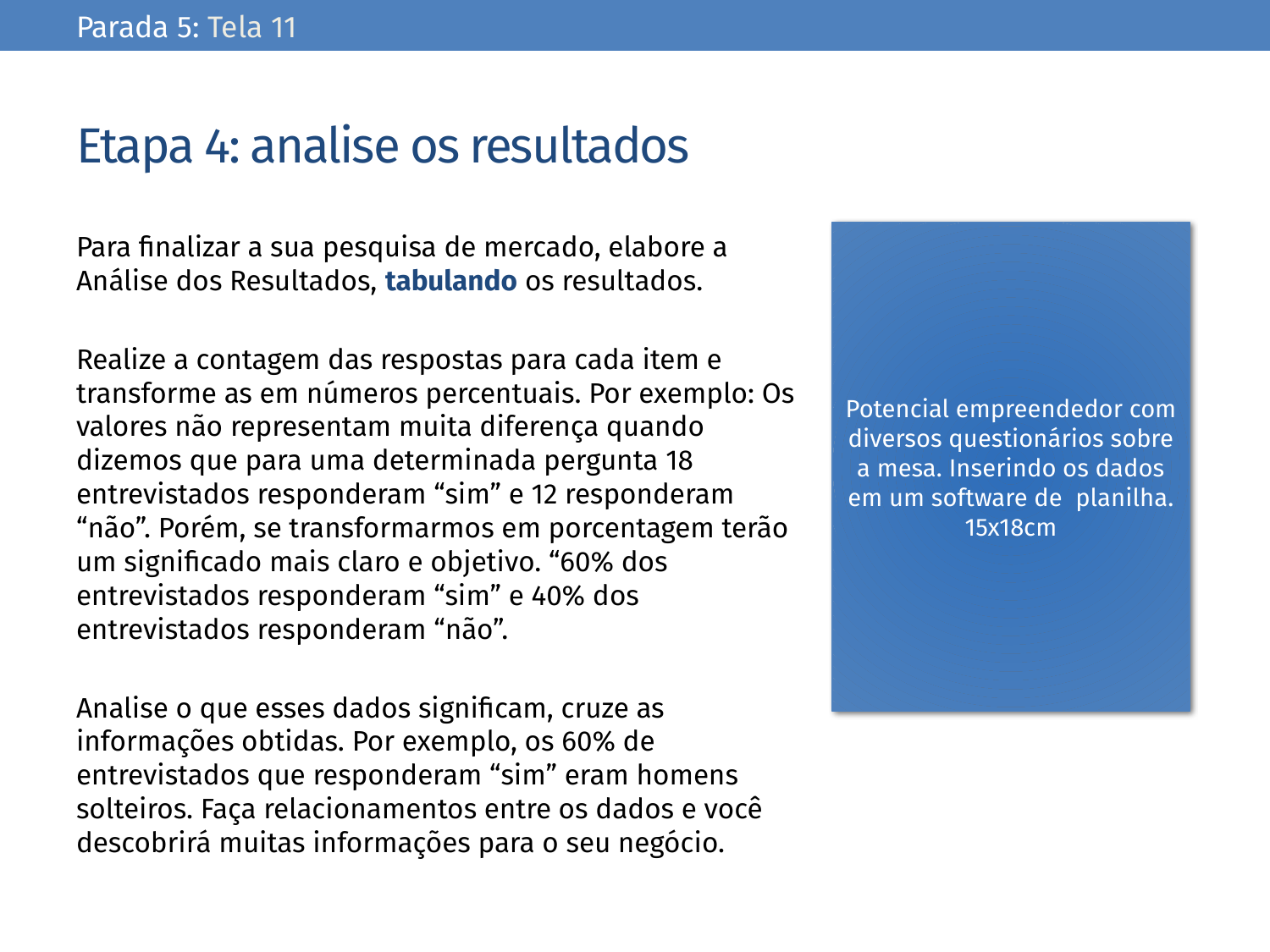

Parada 5: Tela 11

# Etapa 4: analise os resultados
Para finalizar a sua pesquisa de mercado, elabore a Análise dos Resultados, tabulando os resultados.

Realize a contagem das respostas para cada item e transforme as em números percentuais. Por exemplo: Os valores não representam muita diferença quando dizemos que para uma determinada pergunta 18 entrevistados responderam “sim” e 12 responderam “não”. Porém, se transformarmos em porcentagem terão um significado mais claro e objetivo. “60% dos  entrevistados responderam “sim” e 40% dos entrevistados responderam “não”.

Analise o que esses dados significam, cruze as informações obtidas. Por exemplo, os 60% de entrevistados que responderam “sim” eram homens solteiros. Faça relacionamentos entre os dados e você descobrirá muitas informações para o seu negócio.
Potencial empreendedor com diversos questionários sobre a mesa. Inserindo os dados em um software de  planilha.
15x18cm